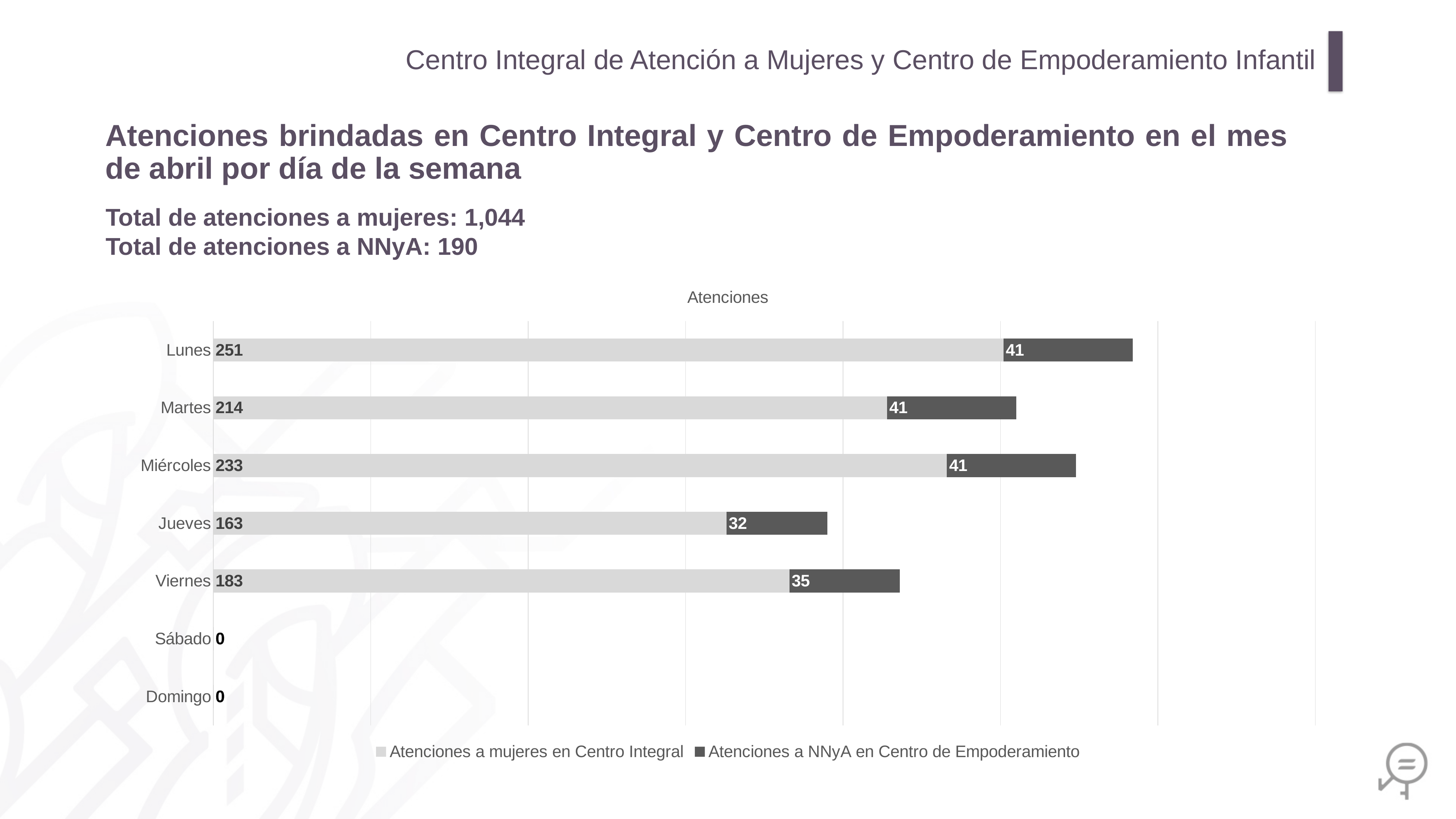

Centro Integral de Atención a Mujeres y Centro de Empoderamiento Infantil
Atenciones brindadas en Centro Integral y Centro de Empoderamiento en el mes de abril por día de la semana
Total de atenciones a mujeres: 1,044
Total de atenciones a NNyA: 190

### Chart: Atenciones

| Category | Atenciones a mujeres en Centro Integral | Atenciones a NNyA en Centro de Empoderamiento |
|---|---|---|
| Domingo | 0.0 | 0.0 |
| Sábado | 0.0 | 0.0 |
| Viernes | 183.0 | 35.0 |
| Jueves | 163.0 | 32.0 |
| Miércoles | 233.0 | 41.0 |
| Martes | 214.0 | 41.0 |
| Lunes | 251.0 | 41.0 |